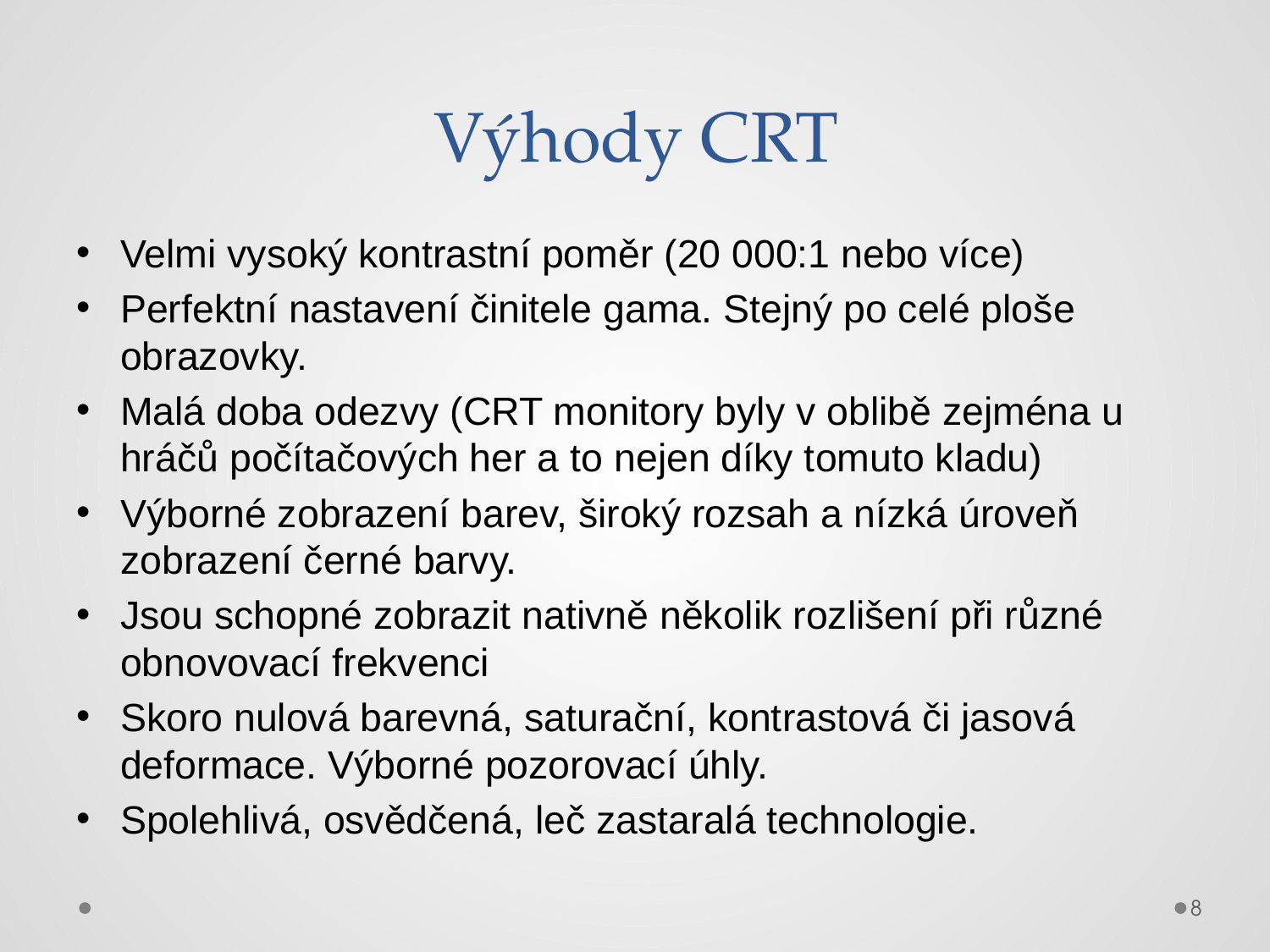

# Výhody CRT
Velmi vysoký kontrastní poměr (20 000:1 nebo více)
Perfektní nastavení činitele gama. Stejný po celé ploše obrazovky.
Malá doba odezvy (CRT monitory byly v oblibě zejména u hráčů počítačových her a to nejen díky tomuto kladu)
Výborné zobrazení barev, široký rozsah a nízká úroveň zobrazení černé barvy.
Jsou schopné zobrazit nativně několik rozlišení při různé obnovovací frekvenci
Skoro nulová barevná, saturační, kontrastová či jasová deformace. Výborné pozorovací úhly.
Spolehlivá, osvědčená, leč zastaralá technologie.
8